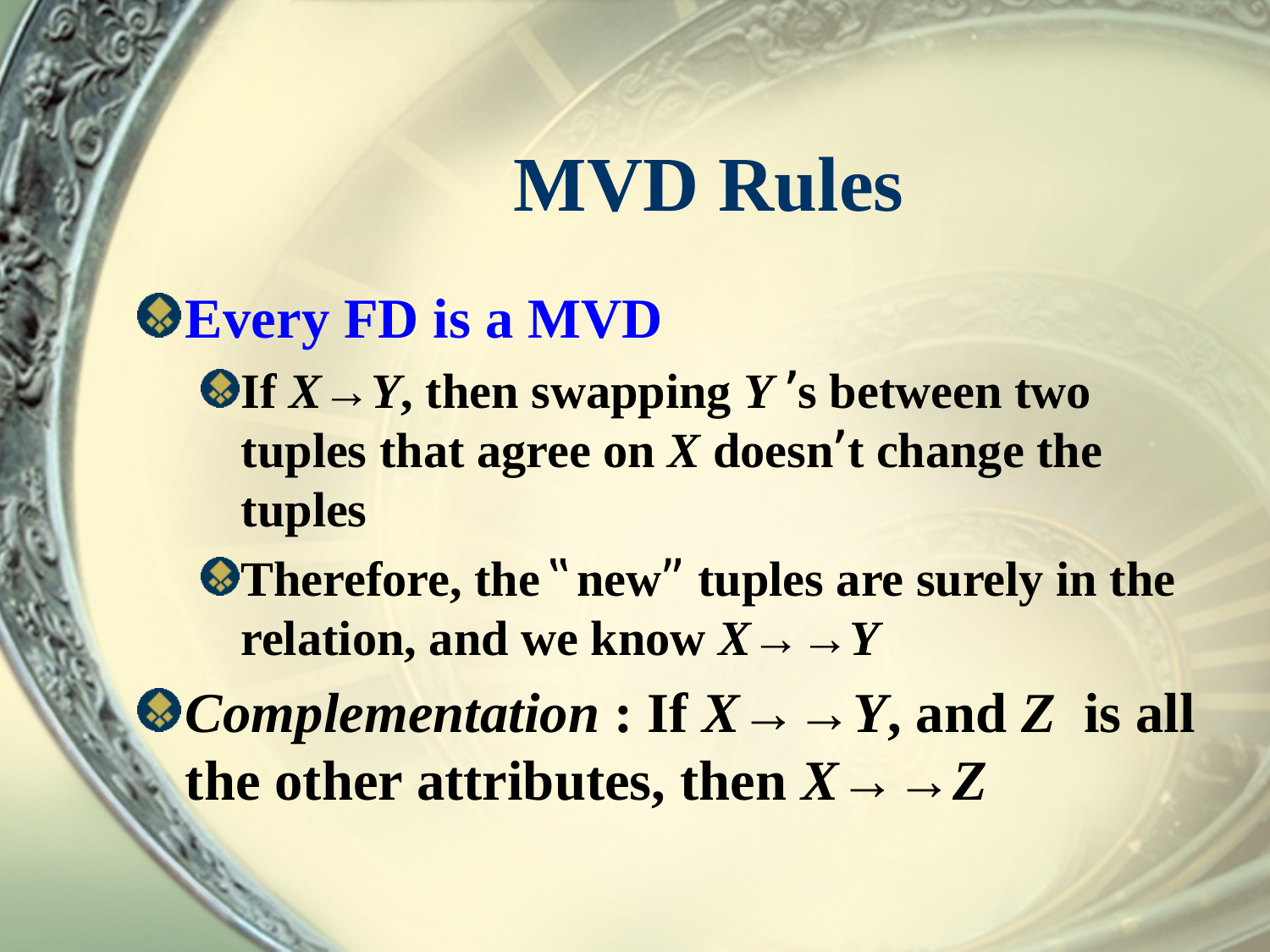

# MVD Rules
Every FD is a MVD
If X→Y, then swapping Y ’s between two tuples that agree on X doesn’t change the tuples
Therefore, the “new” tuples are surely in the relation, and we know X→→Y
Complementation : If X→→Y, and Z  is all the other attributes, then X→→Z